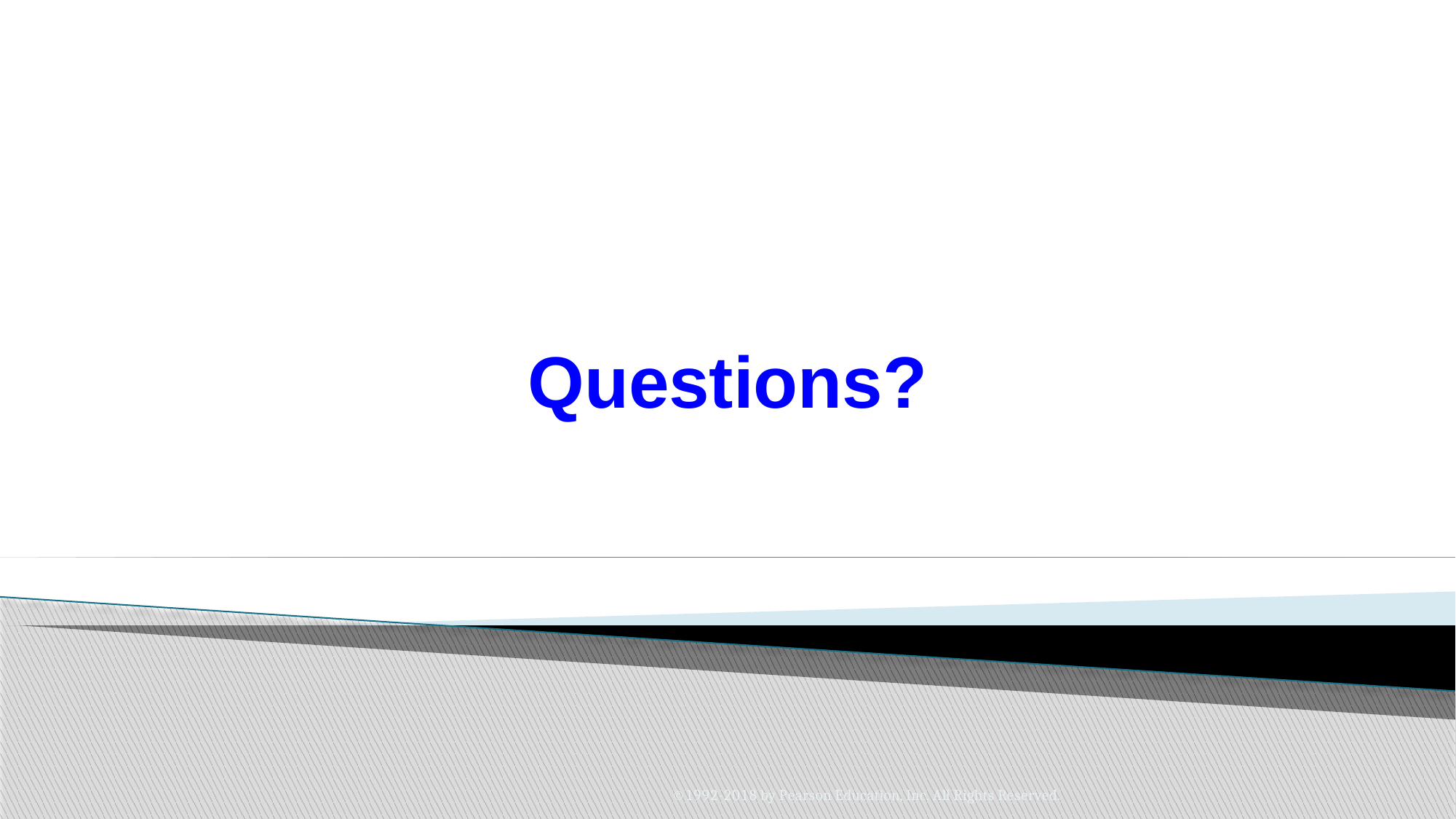

# Questions?
©1992-2018 by Pearson Education, Inc. All Rights Reserved.